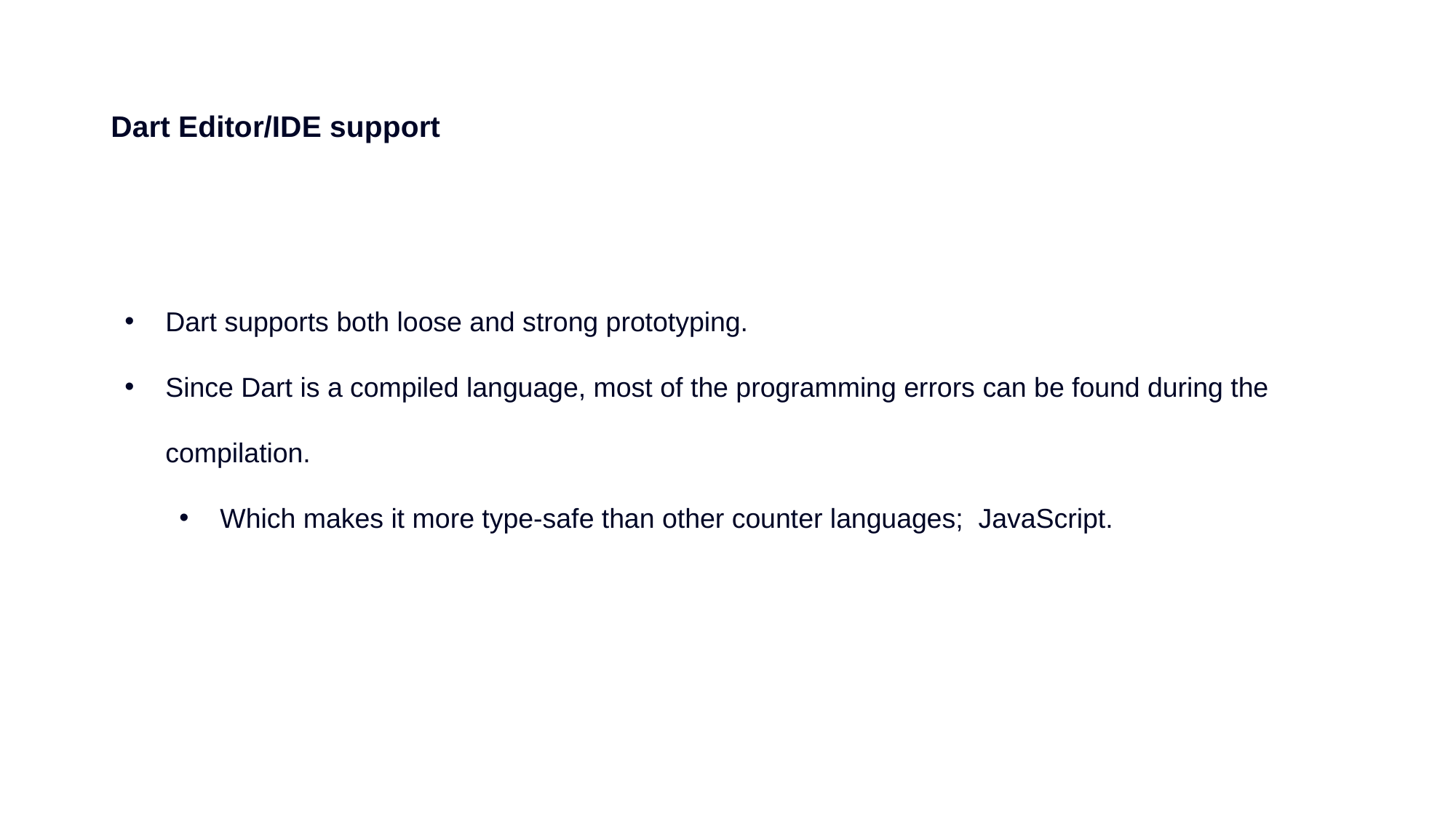

# Dart Editor/IDE support

Dart supports both loose and strong prototyping.
Since Dart is a compiled language, most of the programming errors can be found during the compilation.
Which makes it more type-safe than other counter languages;  JavaScript.